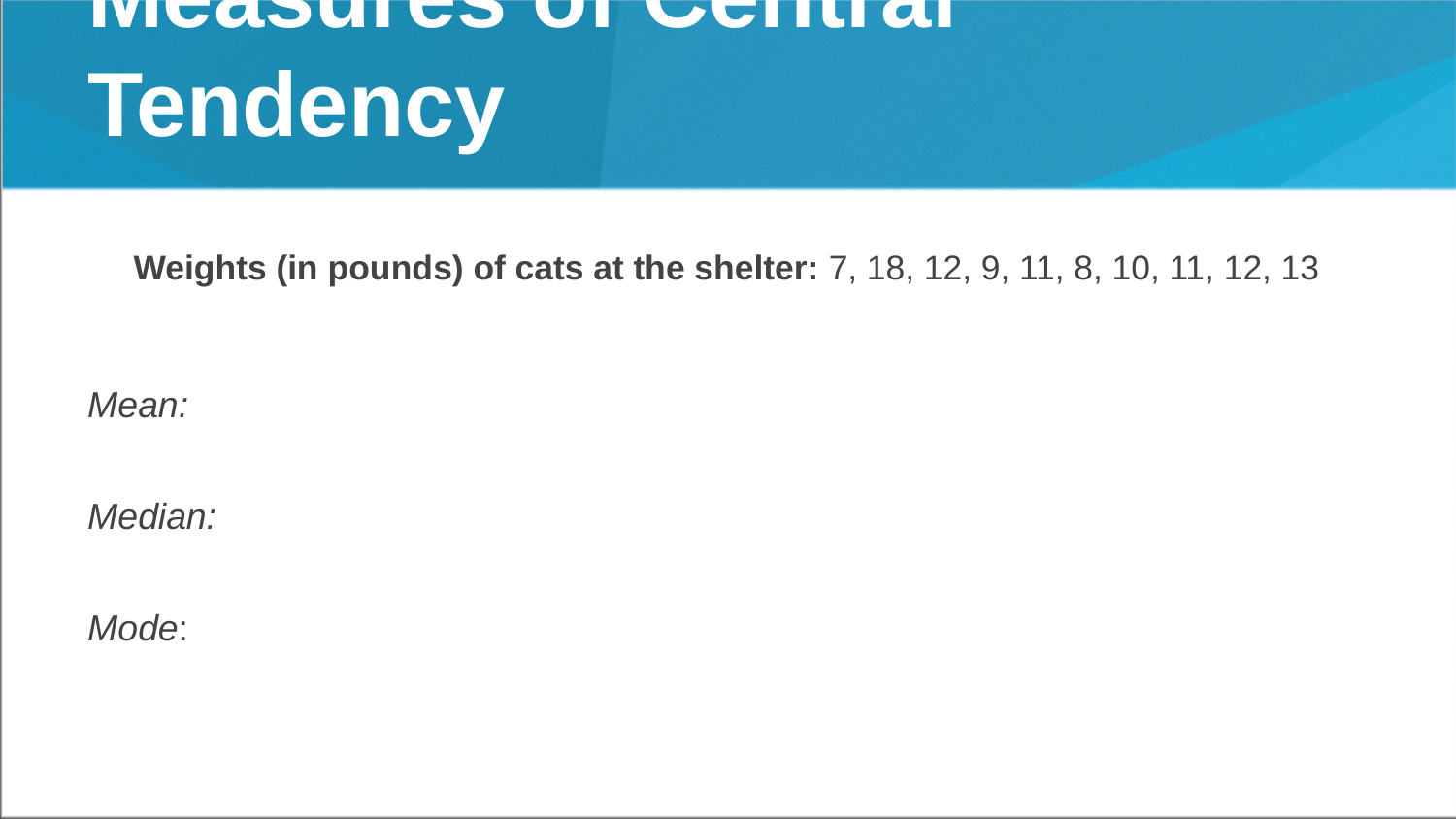

# Measures of Central Tendency
Weights (in pounds) of cats at the shelter: 7, 18, 12, 9, 11, 8, 10, 11, 12, 13

Mean:

Median:

Mode: